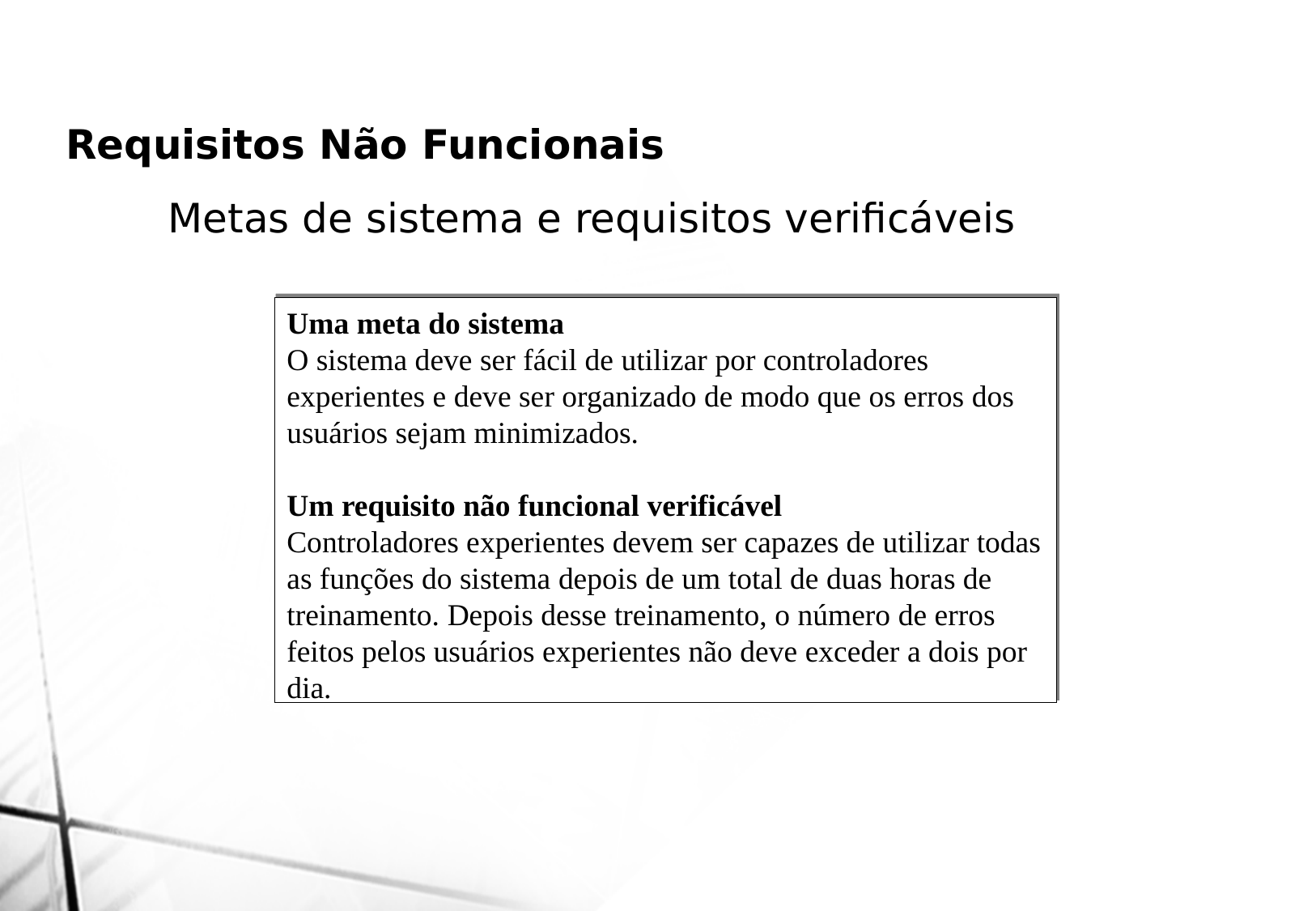

Requisitos Não Funcionais
Metas de sistema e requisitos verificáveis
Uma meta do sistema
O sistema deve ser fácil de utilizar por controladores experientes e deve ser organizado de modo que os erros dos usuários sejam minimizados.

Um requisito não funcional verificável
Controladores experientes devem ser capazes de utilizar todas as funções do sistema depois de um total de duas horas de treinamento. Depois desse treinamento, o número de erros feitos pelos usuários experientes não deve exceder a dois por dia.